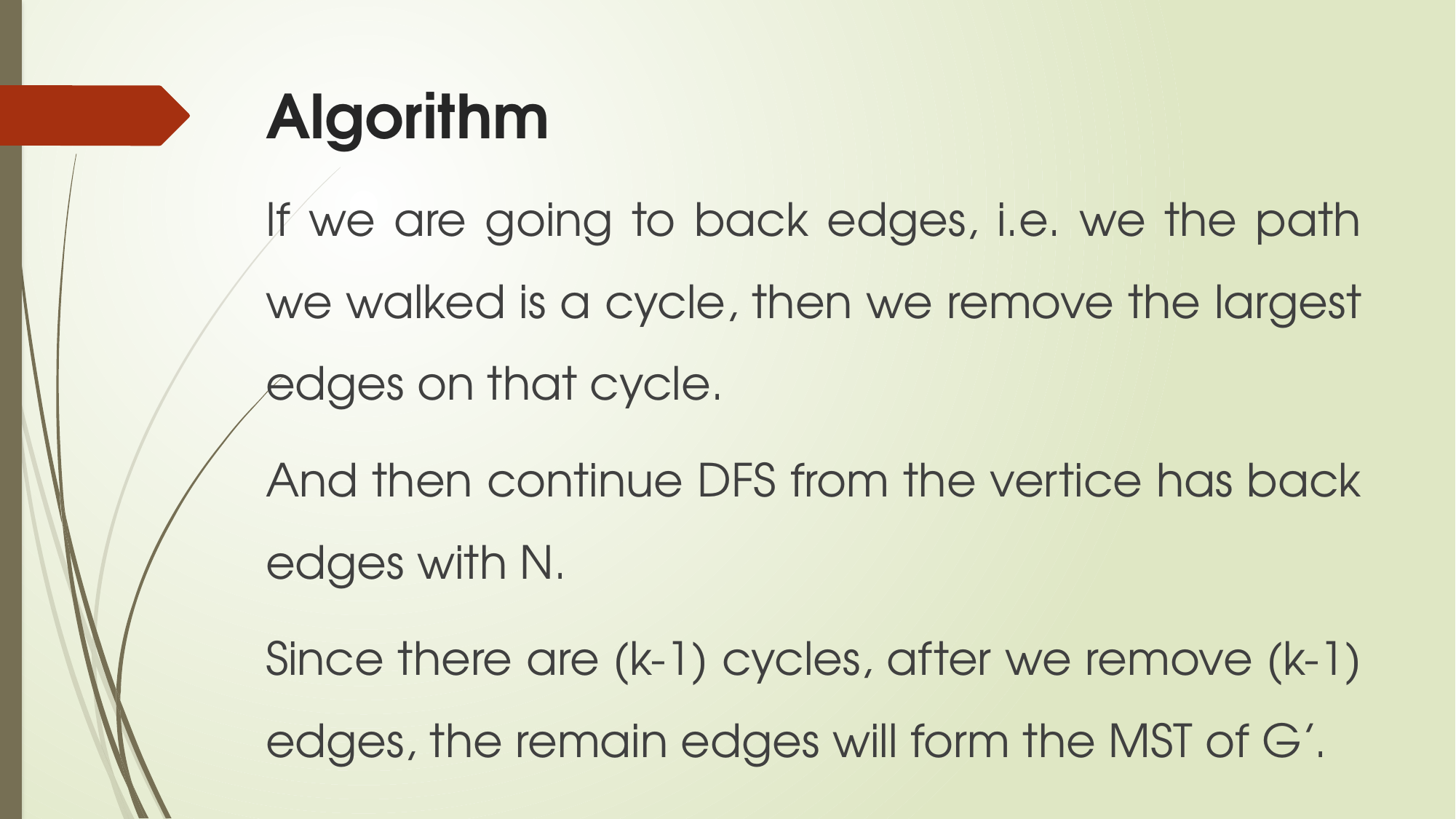

# Algorithm
If we are going to back edges, i.e. we the path we walked is a cycle, then we remove the largest edges on that cycle.
And then continue DFS from the vertice has back edges with N.
Since there are (k-1) cycles, after we remove (k-1) edges, the remain edges will form the MST of G’.